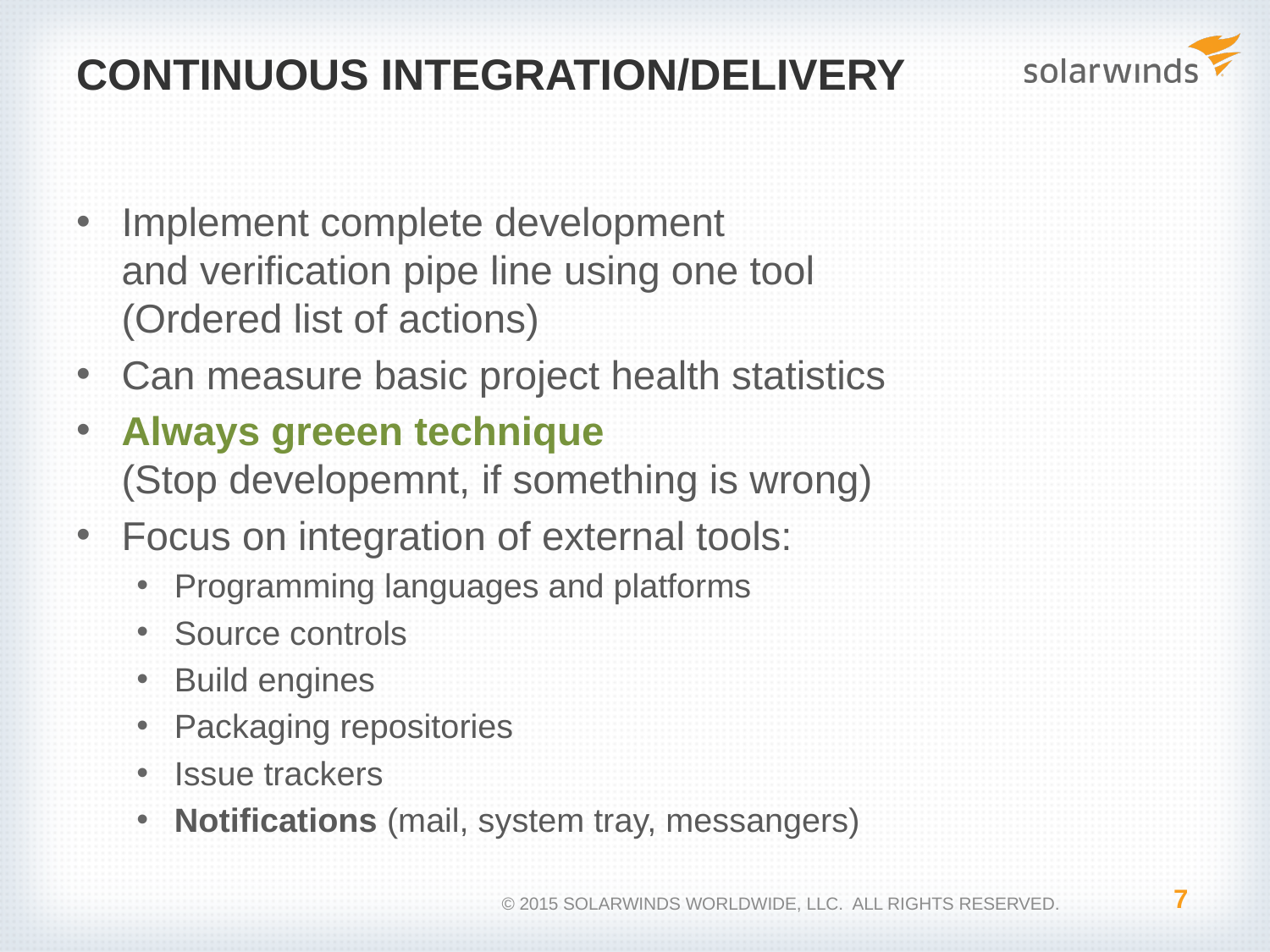

# Continuous integration/delivery

Implement complete development
and verification pipe line using one tool
(Ordered list of actions)
Can measure basic project health statistics
Always greeen technique
(Stop developemnt, if something is wrong)
Focus on integration of external tools:
Programming languages and platforms
Source controls
Build engines
Packaging repositories
Issue trackers
Notifications (mail, system tray, messangers)
7
© 2015 SOLARWINDS WORLDWIDE, LLC.  ALL RIGHTS RESERVED.